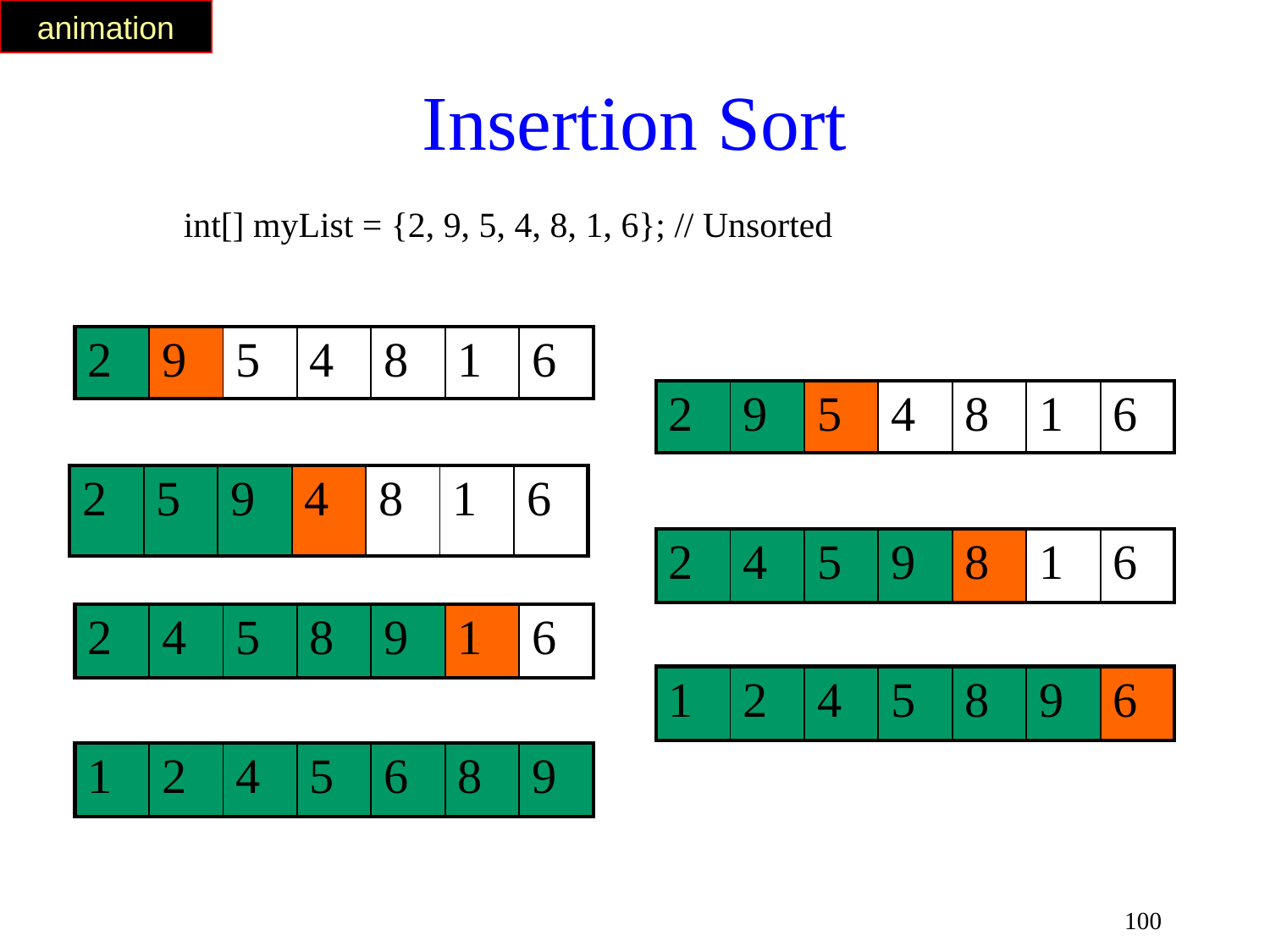

animation
# Insertion Sort
int[] myList = {2, 9, 5, 4, 8, 1, 6}; // Unsorted
| 2 | 9 | 5 | 4 | 8 | 1 | 6 |
| --- | --- | --- | --- | --- | --- | --- |
| 2 | 9 | 5 | 4 | 8 | 1 | 6 |
| --- | --- | --- | --- | --- | --- | --- |
| 2 | 5 | 9 | 4 | 8 | 1 | 6 |
| --- | --- | --- | --- | --- | --- | --- |
| 2 | 4 | 5 | 9 | 8 | 1 | 6 |
| --- | --- | --- | --- | --- | --- | --- |
| 2 | 4 | 5 | 8 | 9 | 1 | 6 |
| --- | --- | --- | --- | --- | --- | --- |
| 1 | 2 | 4 | 5 | 8 | 9 | 6 |
| --- | --- | --- | --- | --- | --- | --- |
| 1 | 2 | 4 | 5 | 6 | 8 | 9 |
| --- | --- | --- | --- | --- | --- | --- |
100